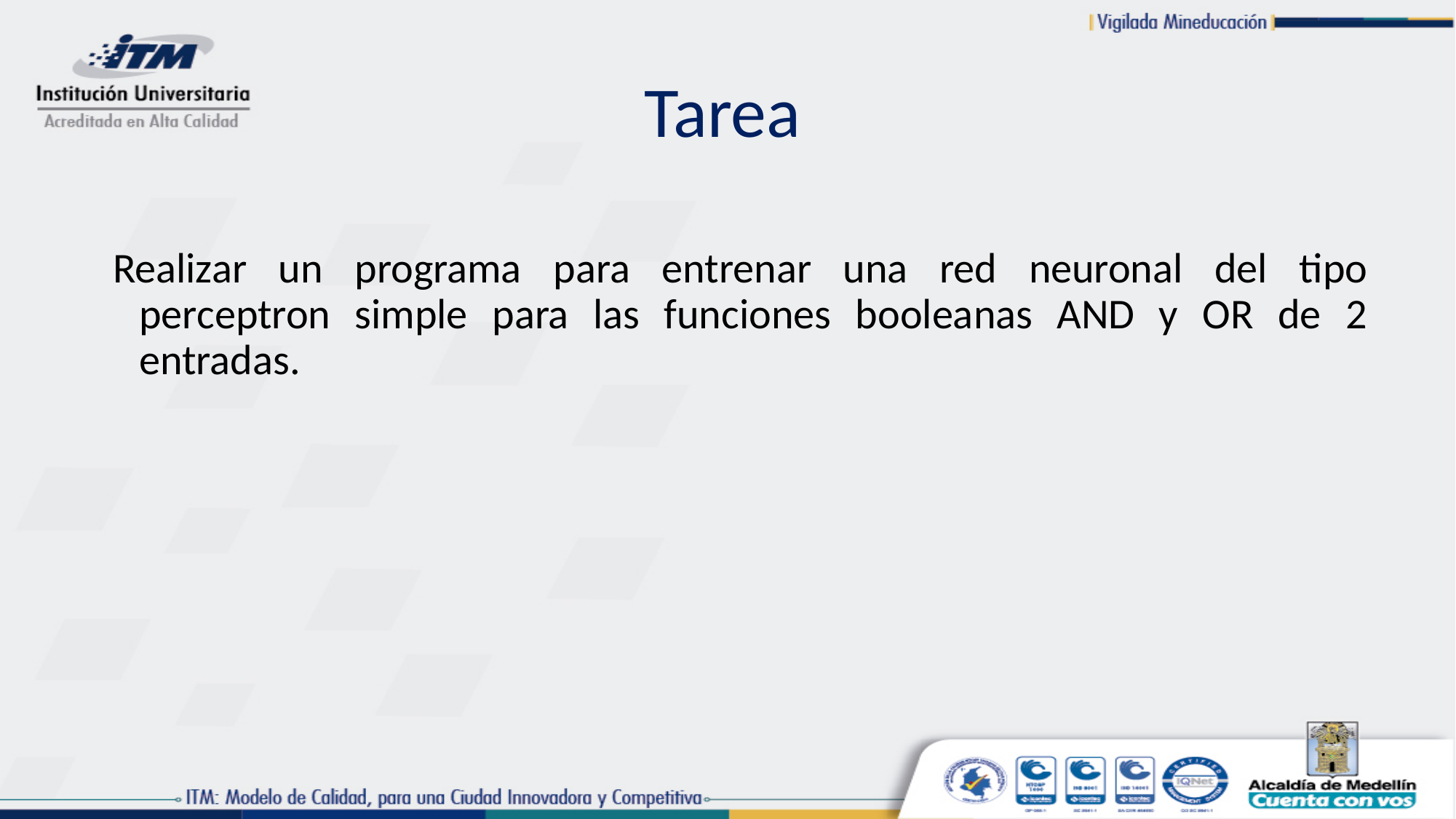

# Tarea

Realizar un programa para entrenar una red neuronal del tipo perceptron simple para las funciones booleanas AND y OR de 2 entradas.